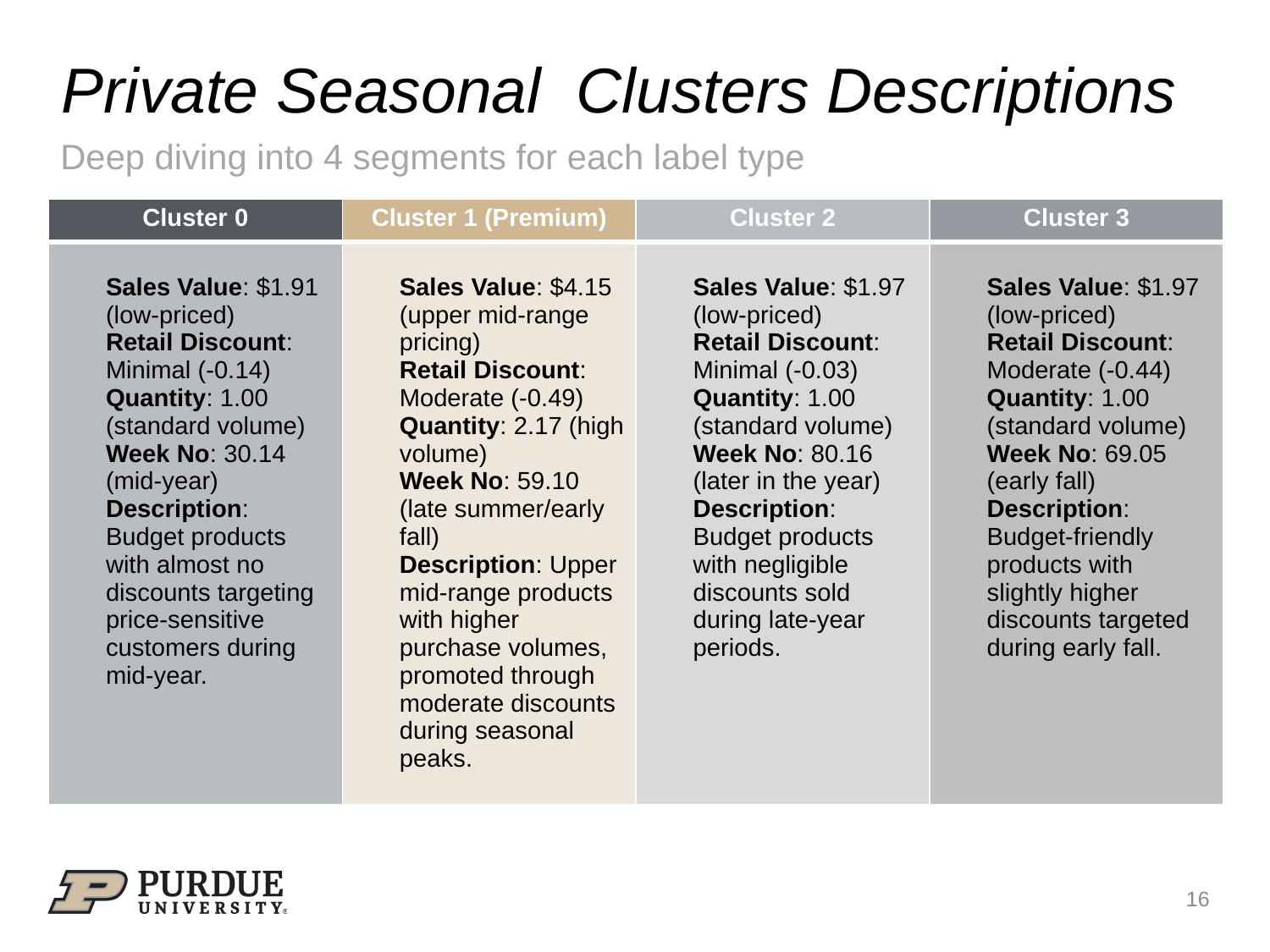

# Private Seasonal  Clusters Descriptions
Deep diving into 4 segments for each label type
| Cluster 0 | Cluster 1 (Premium) | Cluster 2 | Cluster 3 |
| --- | --- | --- | --- |
| Sales Value: $1.91 (low-priced) Retail Discount: Minimal (-0.14) Quantity: 1.00 (standard volume) Week No: 30.14 (mid-year) Description: Budget products with almost no discounts targeting price-sensitive customers during mid-year. | Sales Value: $4.15 (upper mid-range pricing) Retail Discount: Moderate (-0.49) Quantity: 2.17 (high volume) Week No: 59.10 (late summer/early fall) Description: Upper mid-range products with higher purchase volumes, promoted through moderate discounts during seasonal peaks. | Sales Value: $1.97 (low-priced) Retail Discount: Minimal (-0.03) Quantity: 1.00 (standard volume) Week No: 80.16 (later in the year) Description: Budget products with negligible discounts sold during late-year periods. | Sales Value: $1.97 (low-priced) Retail Discount: Moderate (-0.44) Quantity: 1.00 (standard volume) Week No: 69.05 (early fall) Description: Budget-friendly products with slightly higher discounts targeted during early fall. |
16